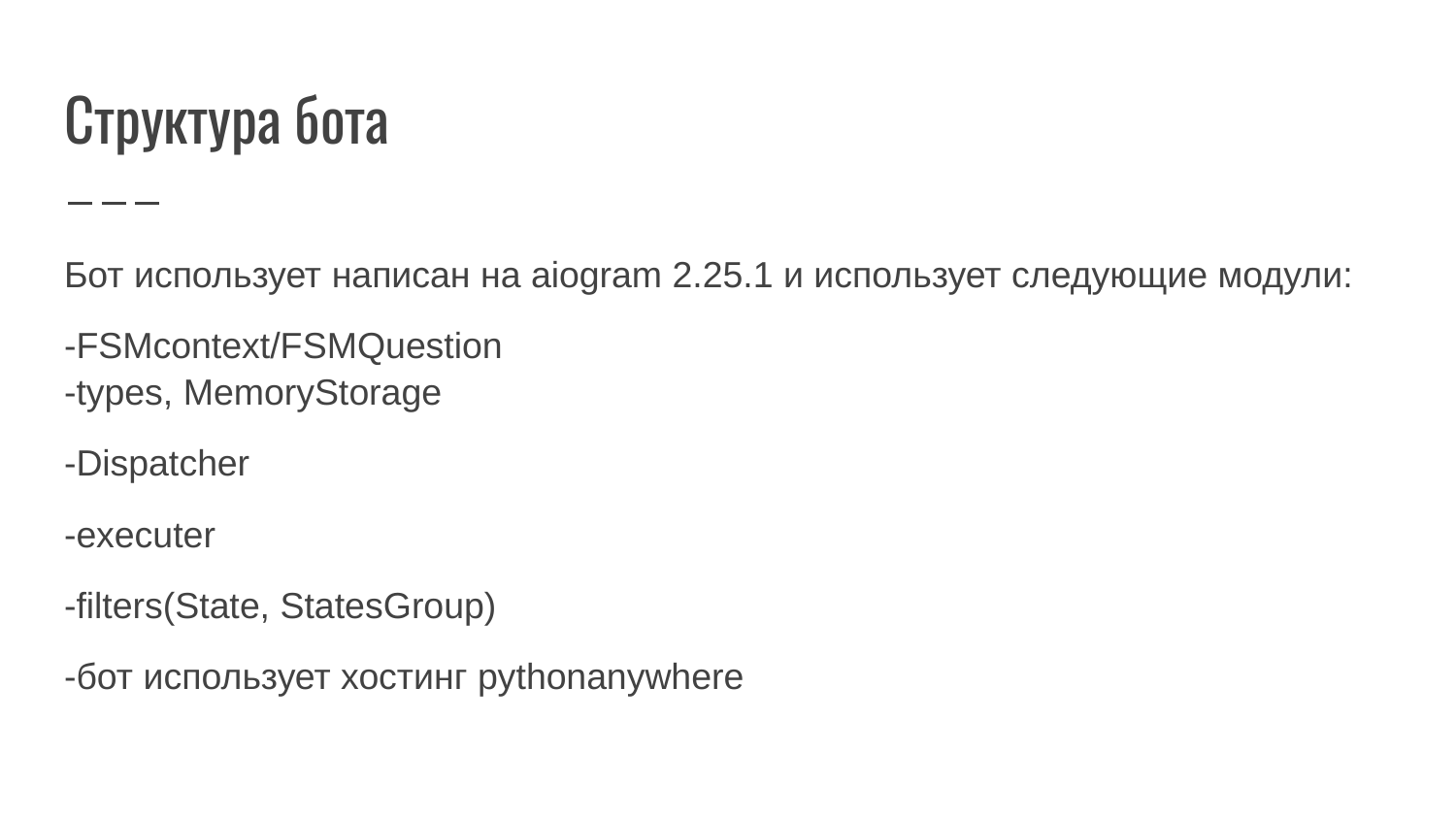

# Структура бота
Бот использует написан на aiogram 2.25.1 и использует следующие модули:
-FSMcontext/FSMQuestion
-types, MemoryStorage
-Dispatcher
-executer
-filters(State, StatesGroup)
-бот использует хостинг pythonanywhere